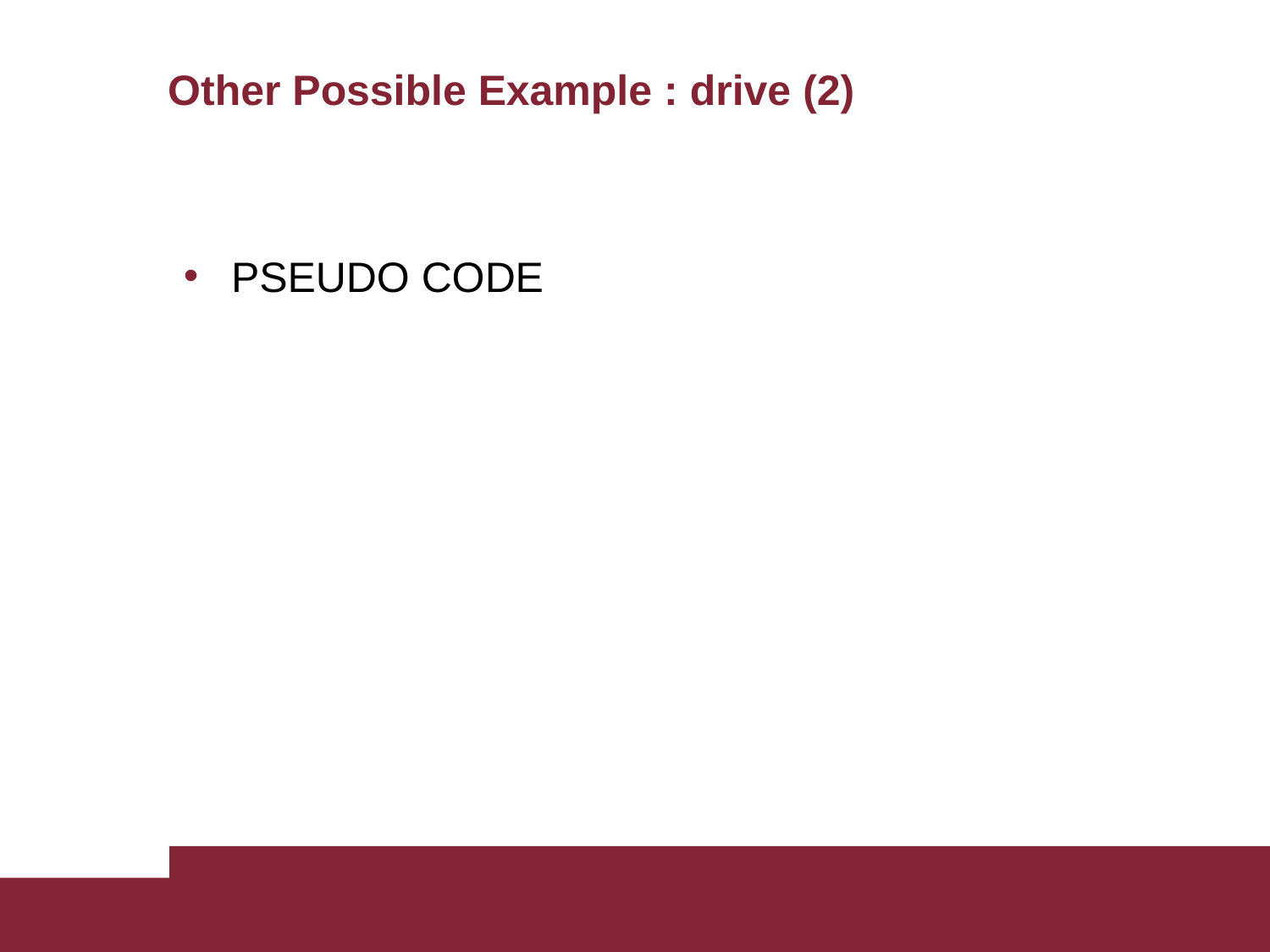

# Other Possible Example : drive (2)
PSEUDO CODE